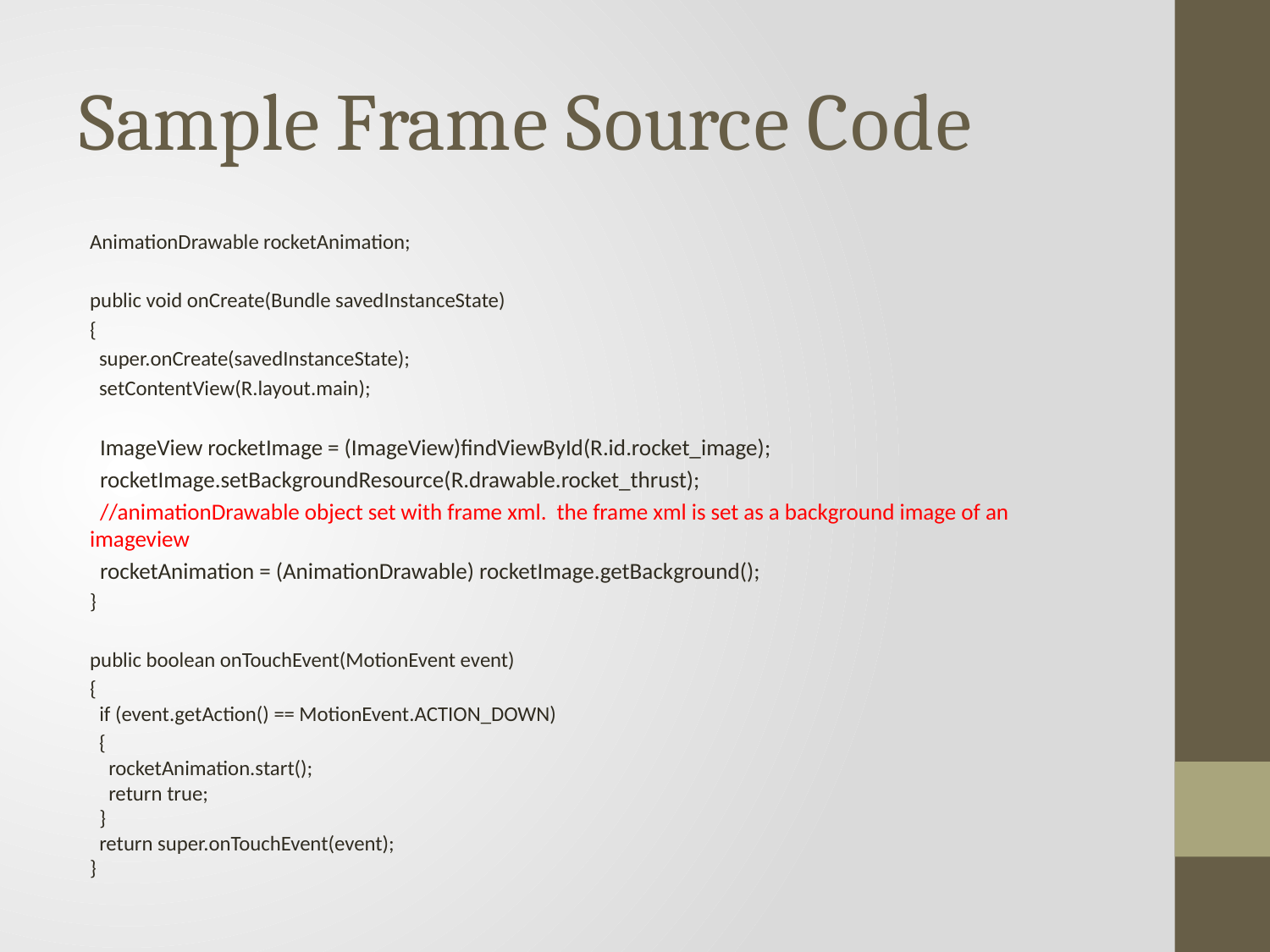

# Sample Frame Source Code
AnimationDrawable rocketAnimation;

public void onCreate(Bundle savedInstanceState)
{
  super.onCreate(savedInstanceState);
  setContentView(R.layout.main);

  ImageView rocketImage = (ImageView)findViewById(R.id.rocket_image);
  rocketImage.setBackgroundResource(R.drawable.rocket_thrust);
  //animationDrawable object set with frame xml.  the frame xml is set as a background image of an imageview
  rocketAnimation = (AnimationDrawable) rocketImage.getBackground();
}

public boolean onTouchEvent(MotionEvent event)
{
  if (event.getAction() == MotionEvent.ACTION_DOWN)
  {
    rocketAnimation.start();
    return true;
  }
  return super.onTouchEvent(event);
}